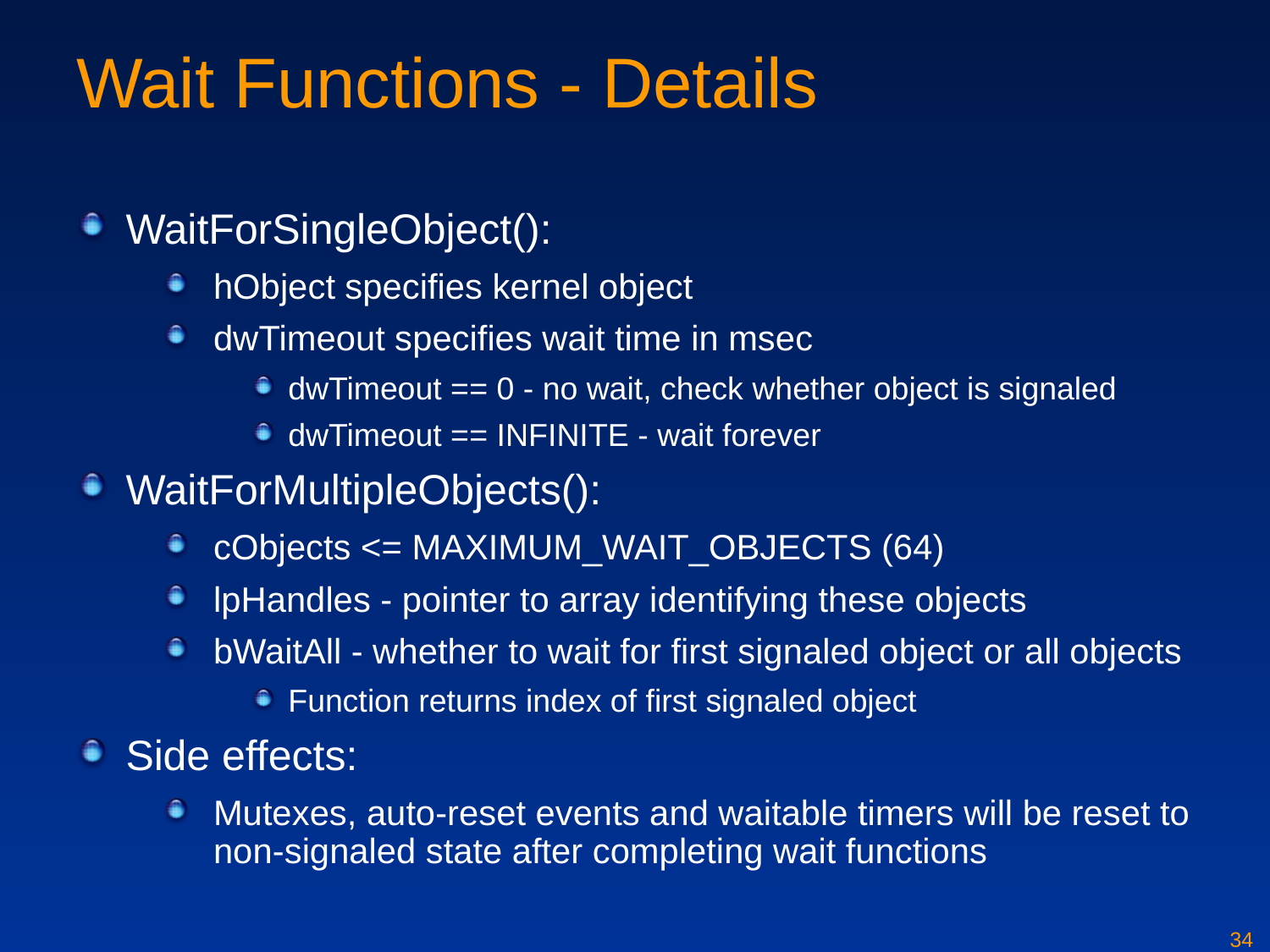

# Wait Functions - Details
WaitForSingleObject():
hObject specifies kernel object
dwTimeout specifies wait time in msec
dwTimeout == 0 - no wait, check whether object is signaled
dwTimeout == INFINITE - wait forever
WaitForMultipleObjects():
cObjects <= MAXIMUM_WAIT_OBJECTS (64)
lpHandles - pointer to array identifying these objects
bWaitAll - whether to wait for first signaled object or all objects
Function returns index of first signaled object
Side effects:
Mutexes, auto-reset events and waitable timers will be reset to non-signaled state after completing wait functions
34